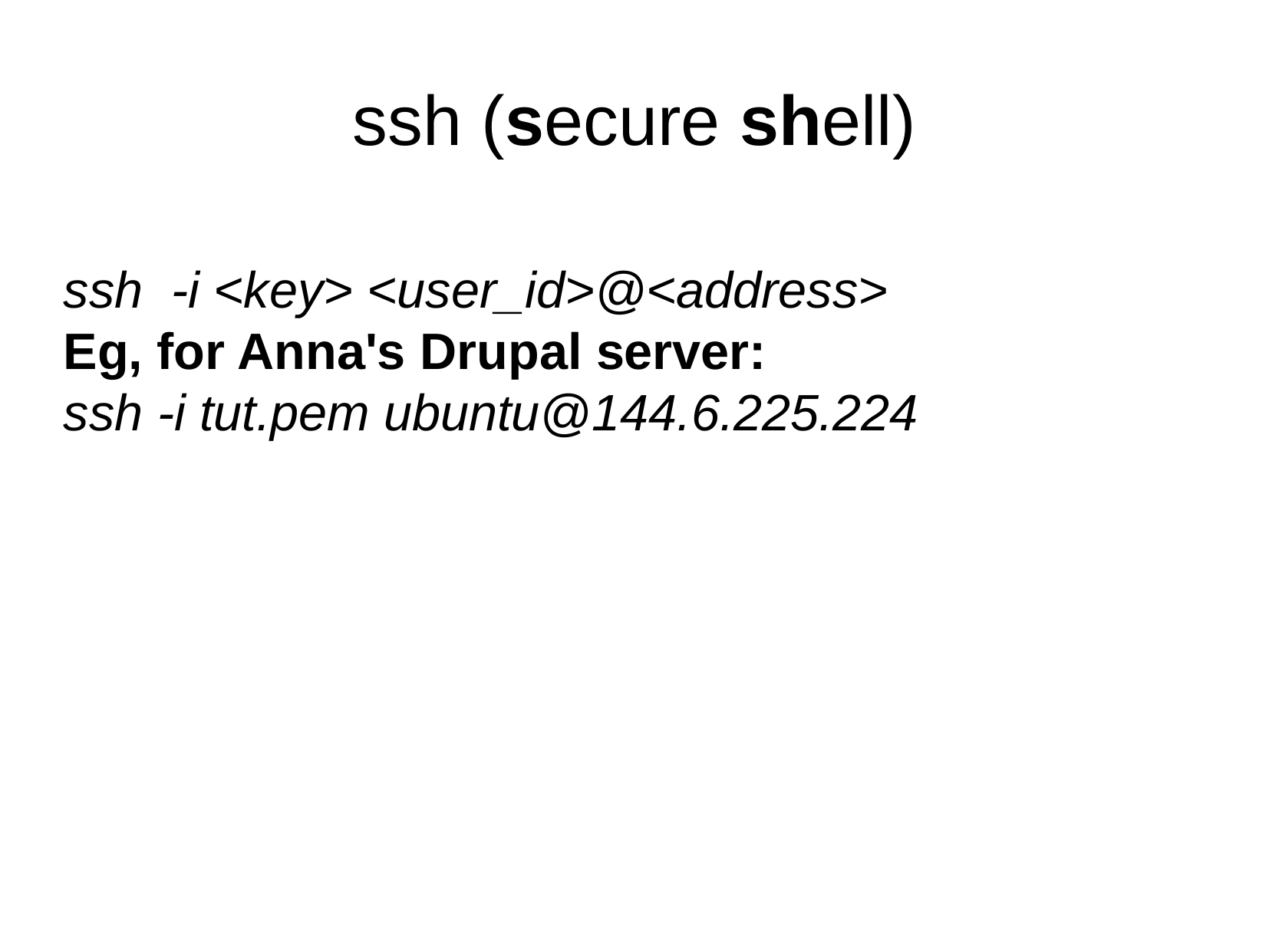

ssh (secure shell)

ssh  -i <key> <user_id>@<address>
Eg, for Anna's Drupal server:
ssh -i tut.pem ubuntu@144.6.225.224